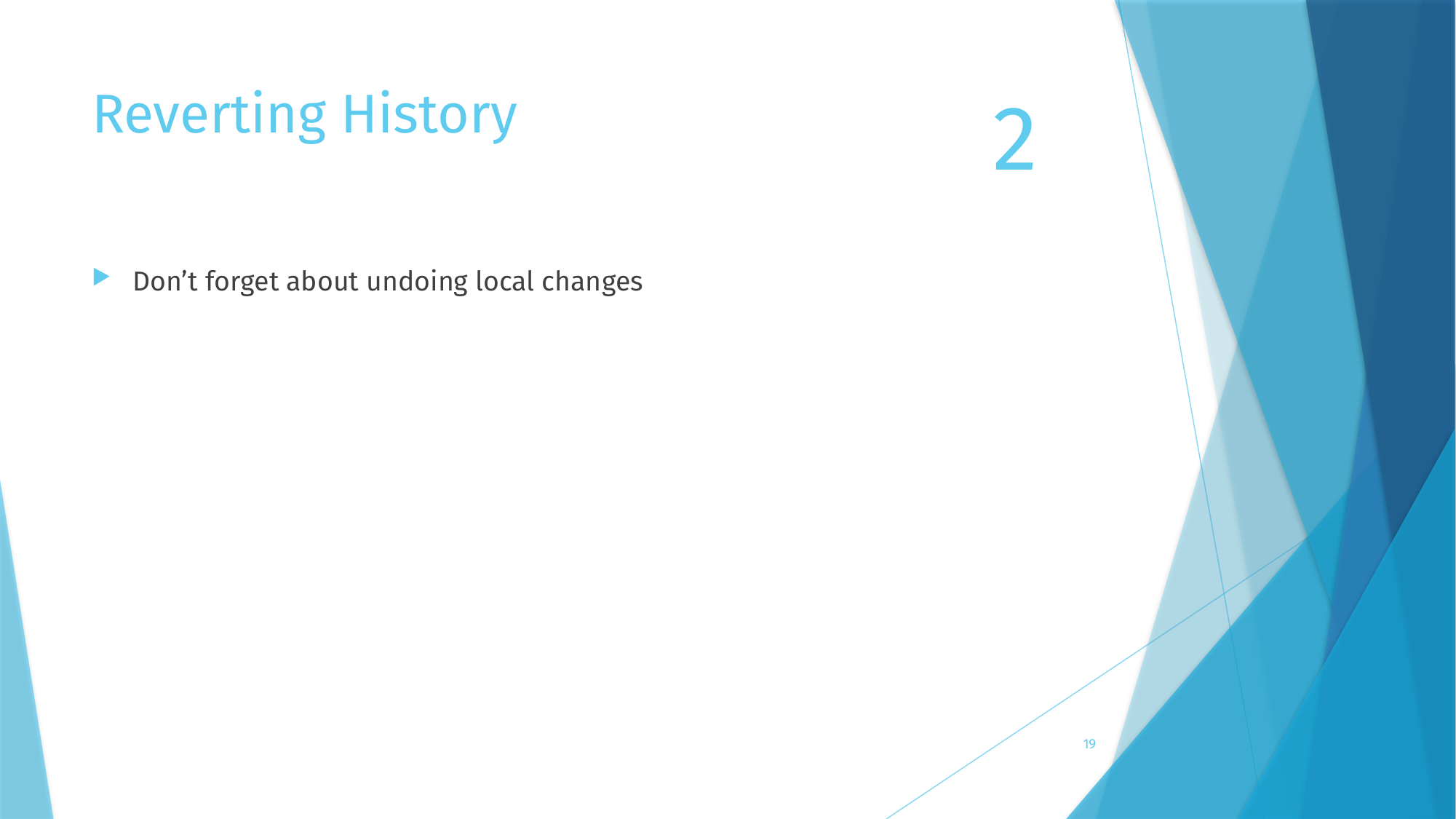

# Reverting History
2
Don’t forget about undoing local changes
19